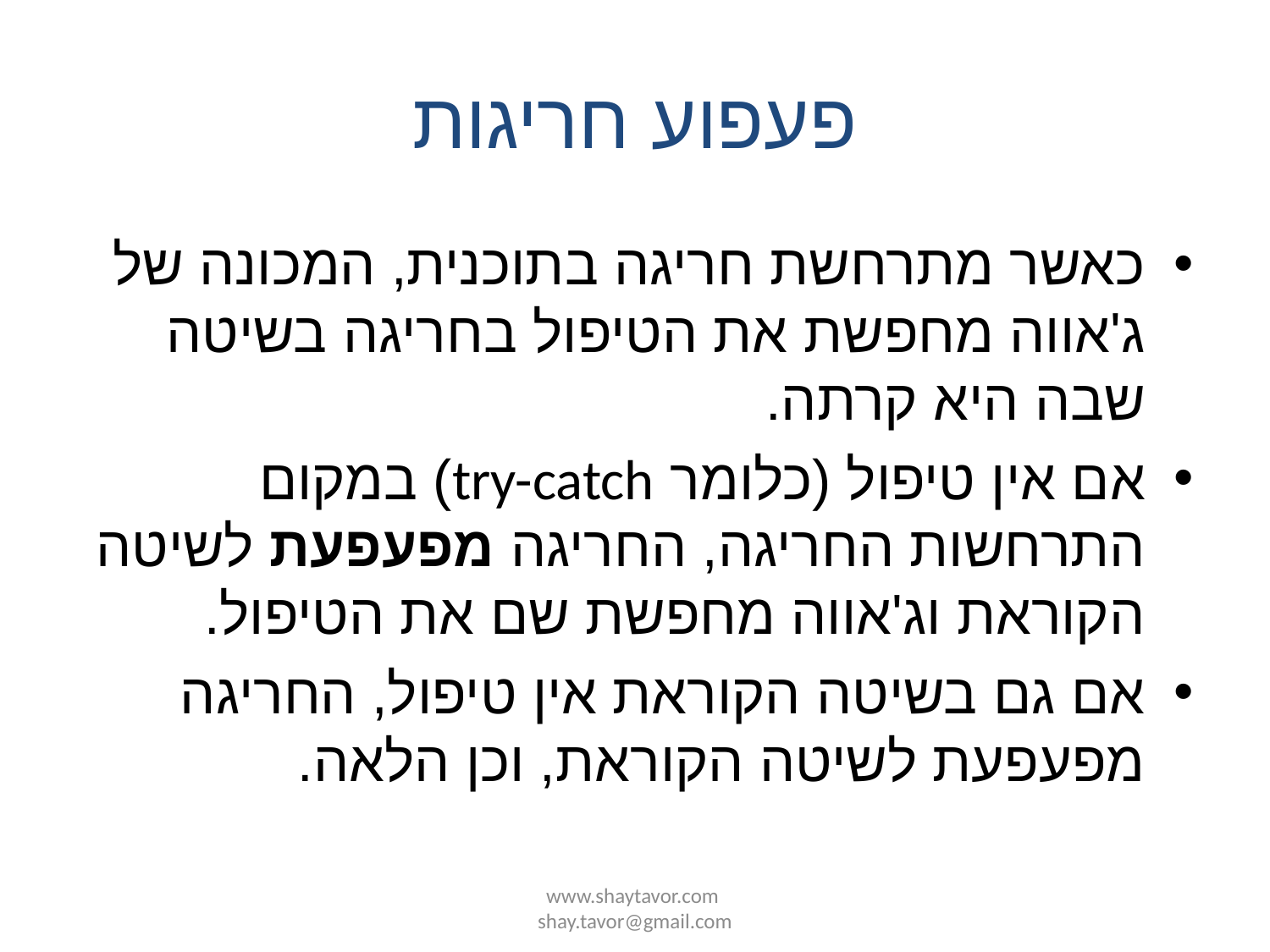

# פעפוע חריגות
כאשר מתרחשת חריגה בתוכנית, המכונה של ג'אווה מחפשת את הטיפול בחריגה בשיטה שבה היא קרתה.
אם אין טיפול (כלומר try-catch) במקום התרחשות החריגה, החריגה מפעפעת לשיטה הקוראת וג'אווה מחפשת שם את הטיפול.
אם גם בשיטה הקוראת אין טיפול, החריגה מפעפעת לשיטה הקוראת, וכן הלאה.

www.shaytavor.com  shay.tavor@gmail.com